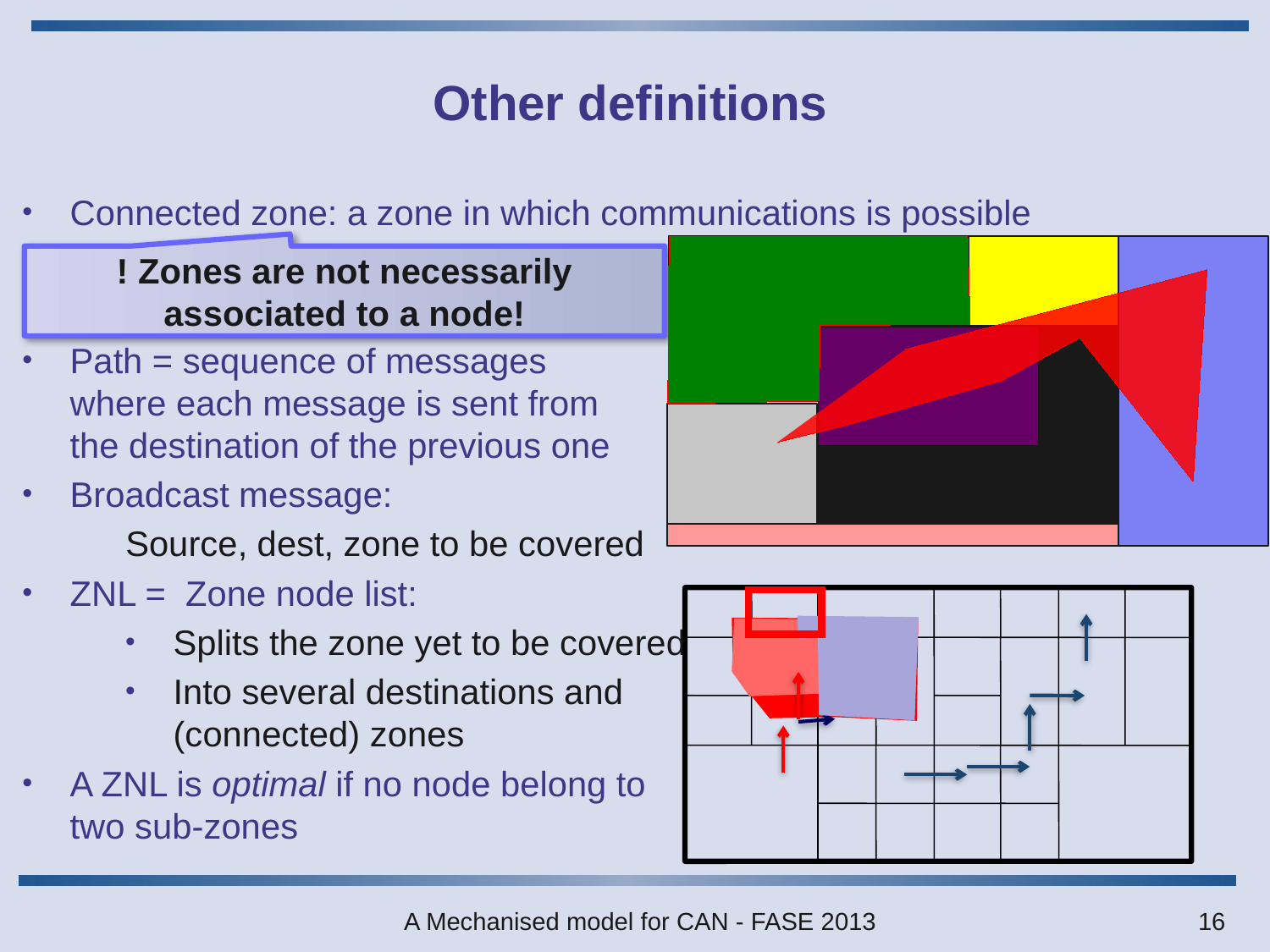

# Other definitions
Connected zone: a zone in which communications is possible

Path = sequence of messages
where each message is sent from
the destination of the previous one
Broadcast message:
Source, dest, zone to be covered
ZNL =  Zone node list:
Splits the zone yet to be covered
Into several destinations and
(connected) zones
A ZNL is optimal if no node belong to
two sub-zones

! Zones are not necessarily associated to a node!

A Mechanised model for CAN - FASE 2013
16